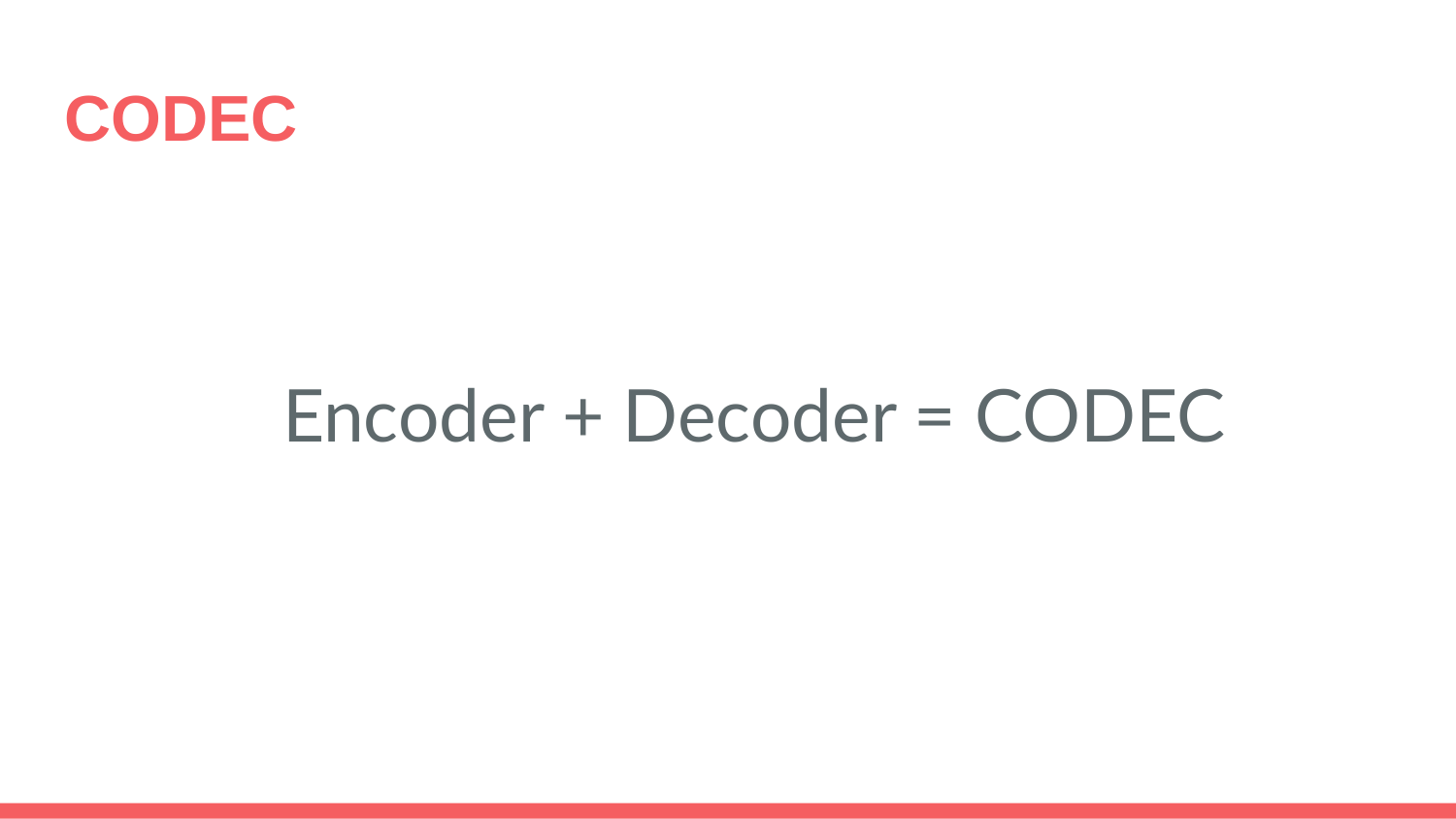

# CODEC

Encoder + Decoder = CODEC